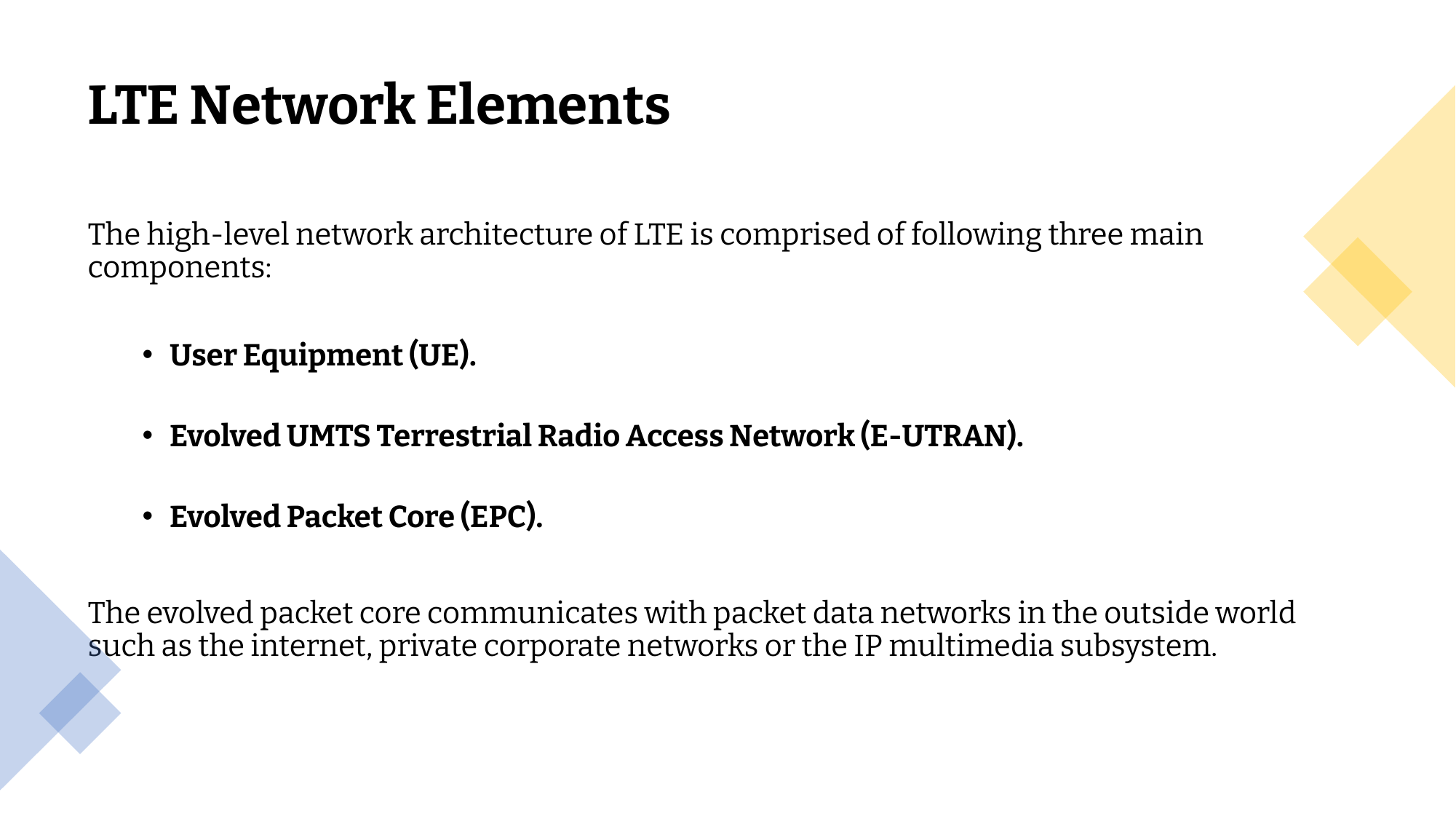

# LTE Network Elements

The high-level network architecture of LTE is comprised of following three main components:

User Equipment (UE).

Evolved UMTS Terrestrial Radio Access Network (E-UTRAN).

Evolved Packet Core (EPC).

The evolved packet core communicates with packet data networks in the outside world such as the internet, private corporate networks or the IP multimedia subsystem.